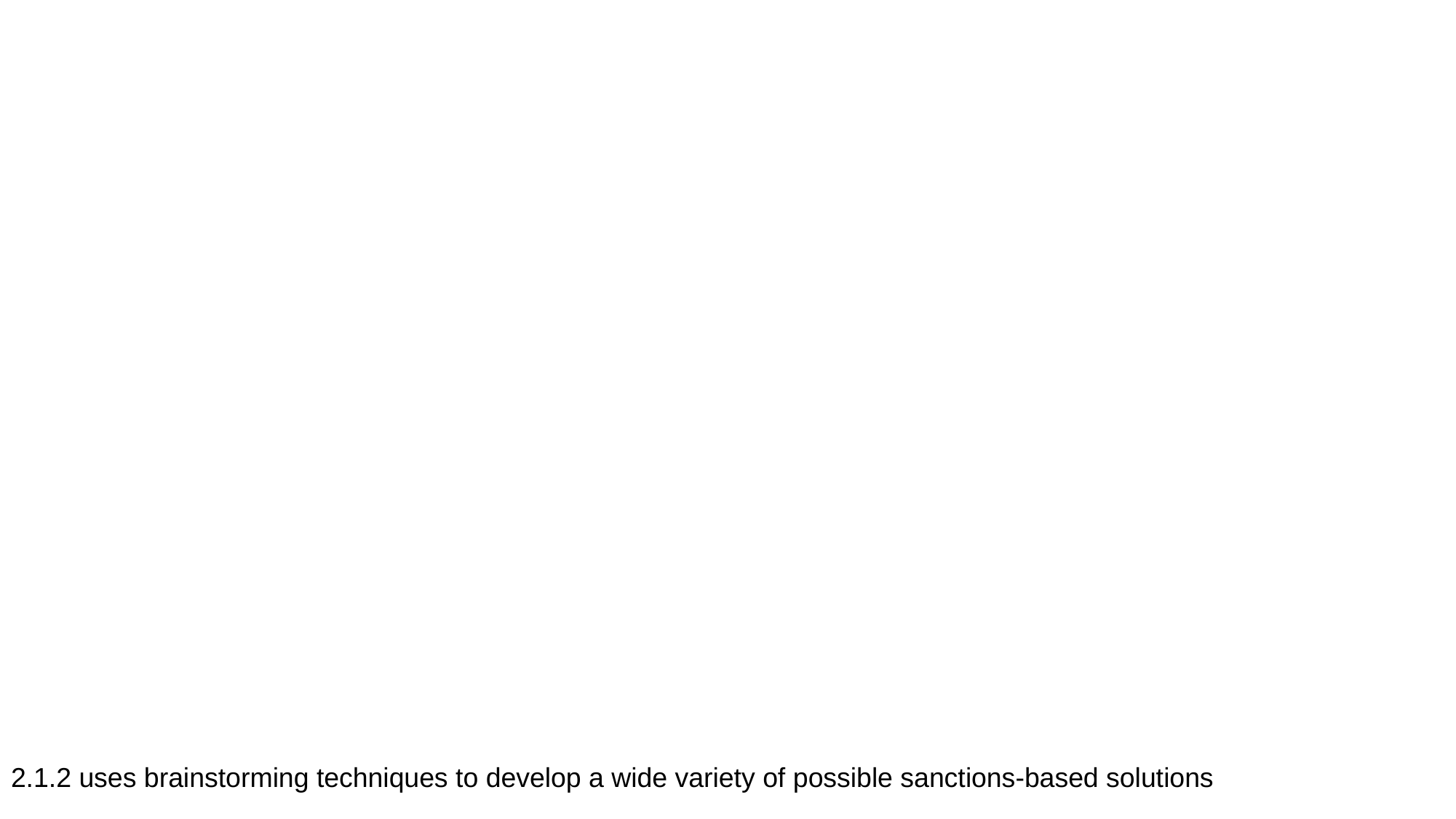

#

2.1.2 uses brainstorming techniques to develop a wide variety of possible sanctions-based solutions